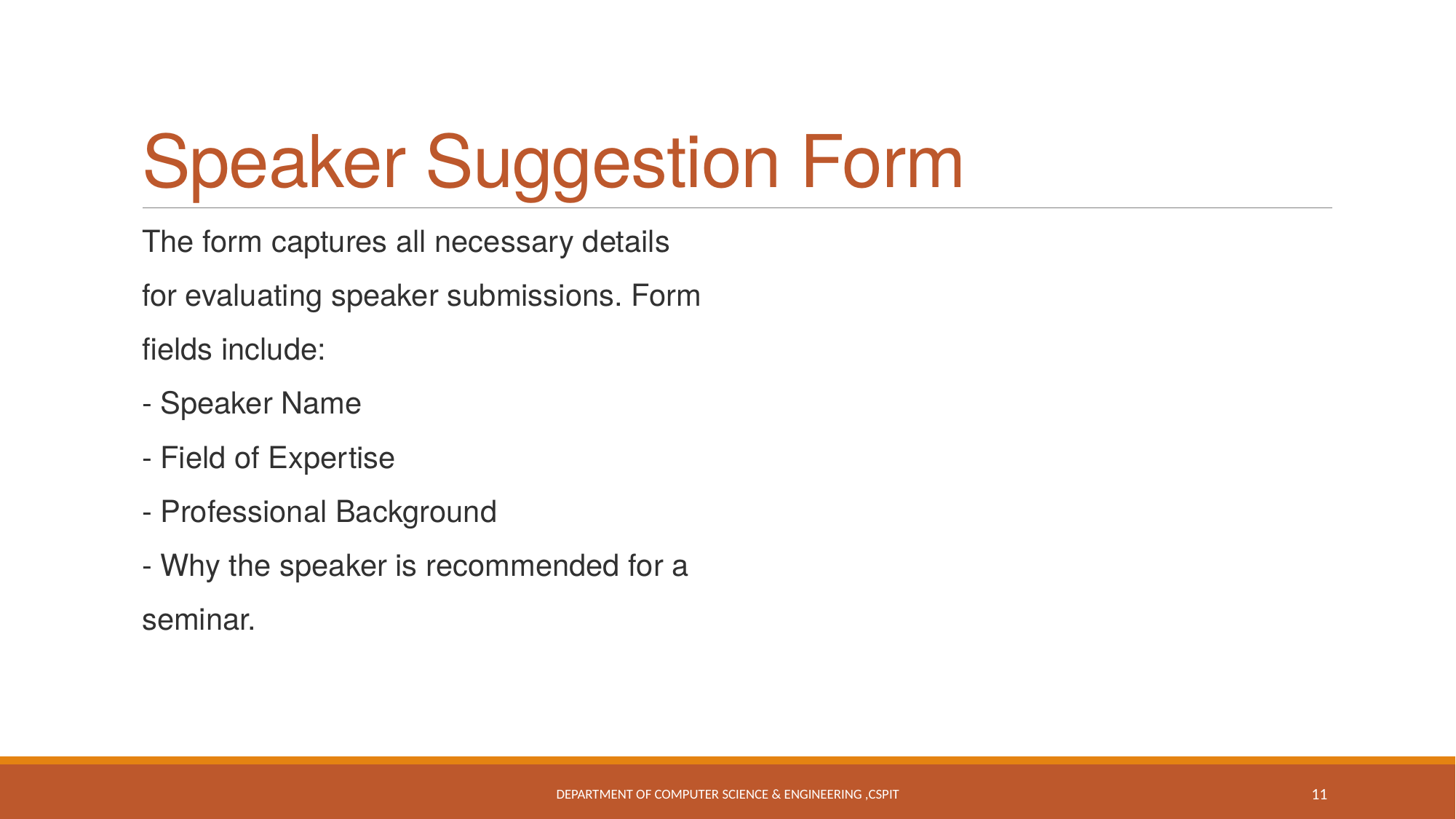

# Speaker Suggestion Form
The form captures all necessary details
for evaluating speaker submissions. Form
fields include:
- Speaker Name
- Field of Expertise
- Professional Background
- Why the speaker is recommended for a
seminar.
Department of Computer Science & Engineering ,CSPIT
11